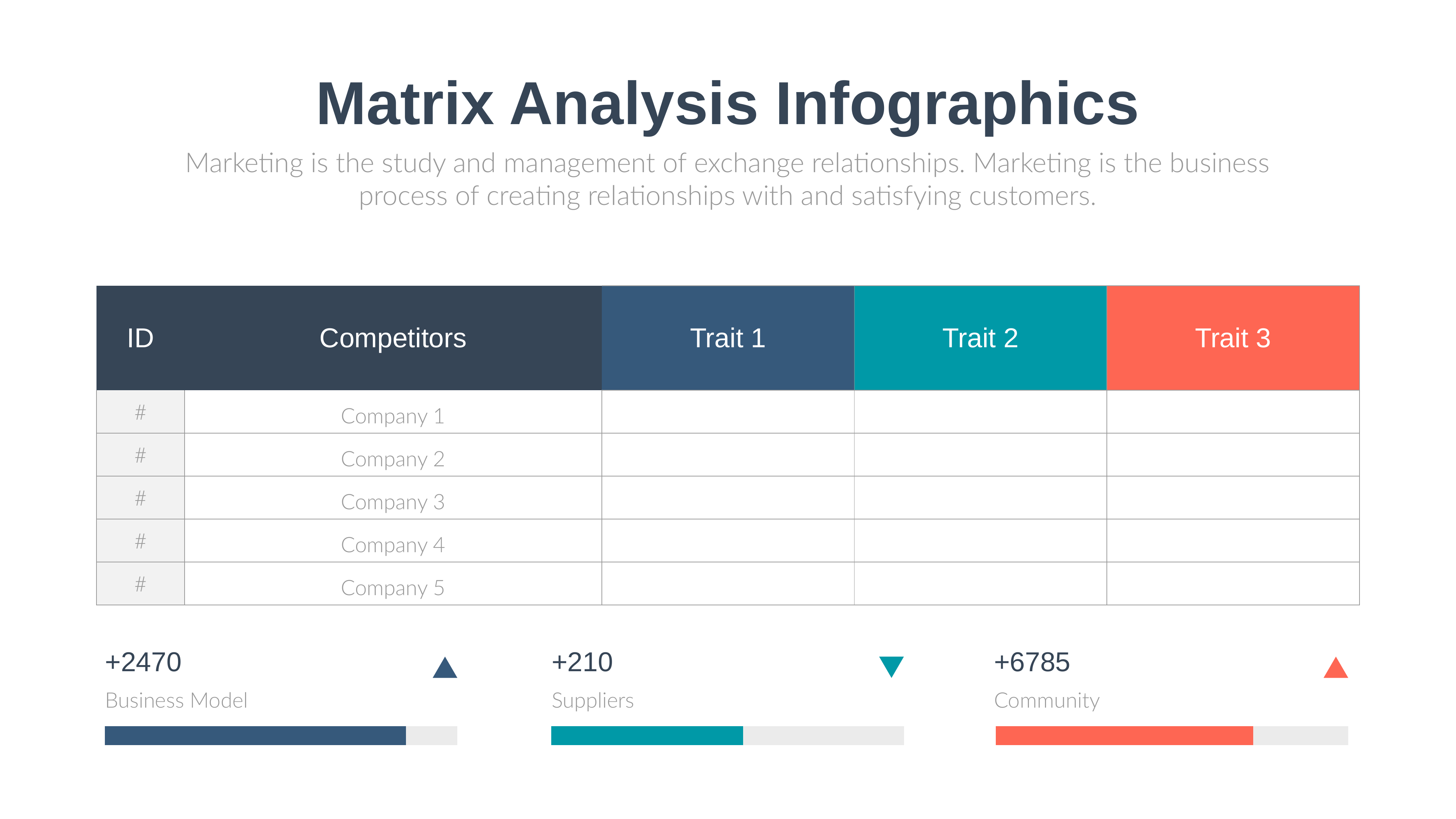

Matrix Analysis Infographics
Marketing is the study and management of exchange relationships. Marketing is the business process of creating relationships with and satisfying customers.
| ID | Competitors | Trait 1 | Trait 2 | Trait 3 |
| --- | --- | --- | --- | --- |
| # | Company 1 |  |  |  |
| # | Company 2 |  |  |  |
| # | Company 3 |  |  |  |
| # | Company 4 |  |  |  |
| # | Company 5 |  |  |  |
+2470
+210
+6785

Business Model
Suppliers
Community